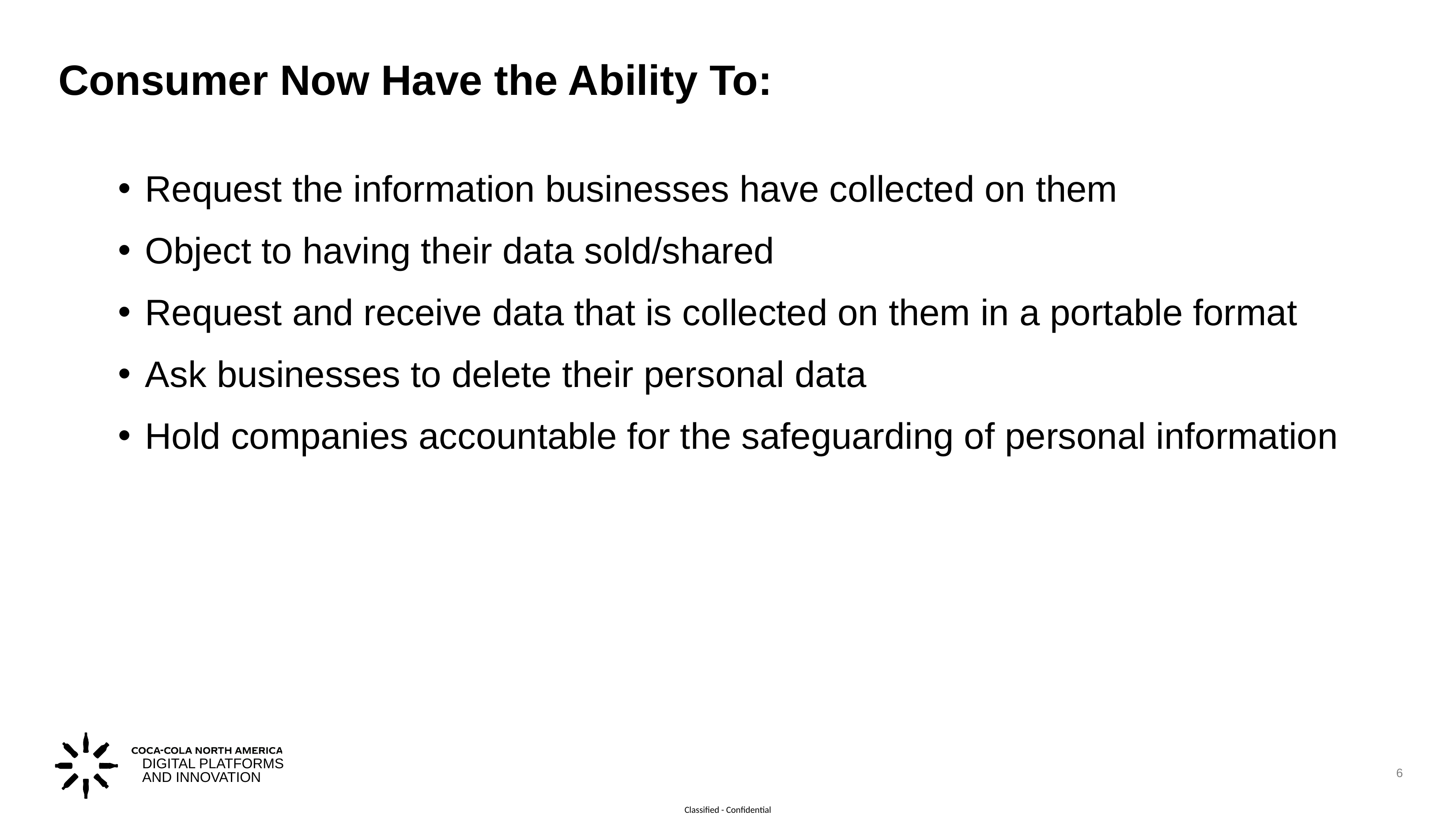

# Consumer Now Have the Ability To:
Request the information businesses have collected on them
Object to having their data sold/shared
Request and receive data that is collected on them in a portable format
Ask businesses to delete their personal data
Hold companies accountable for the safeguarding of personal information

6